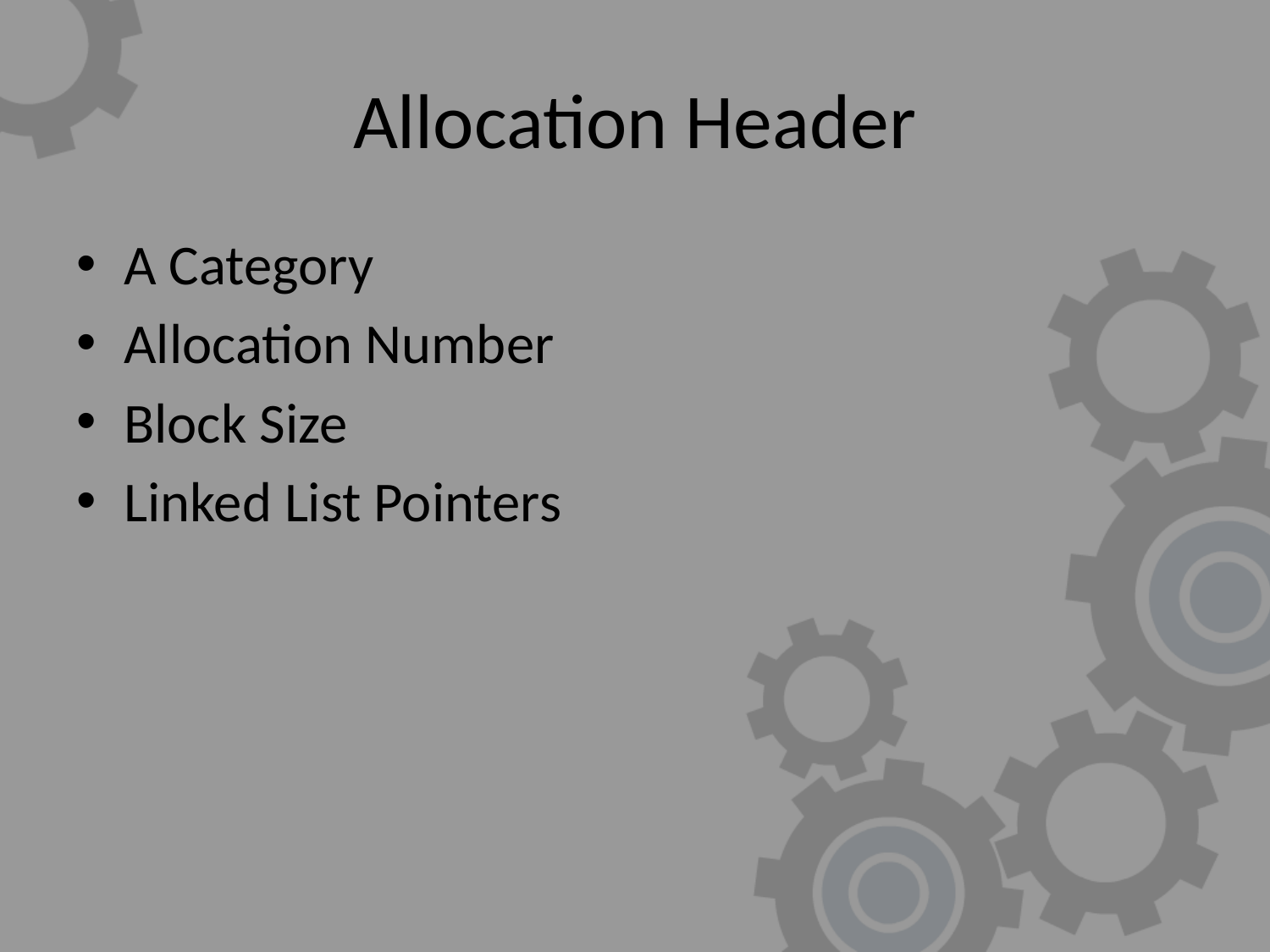

# Allocation Header
A Category
Allocation Number
Block Size
Linked List Pointers